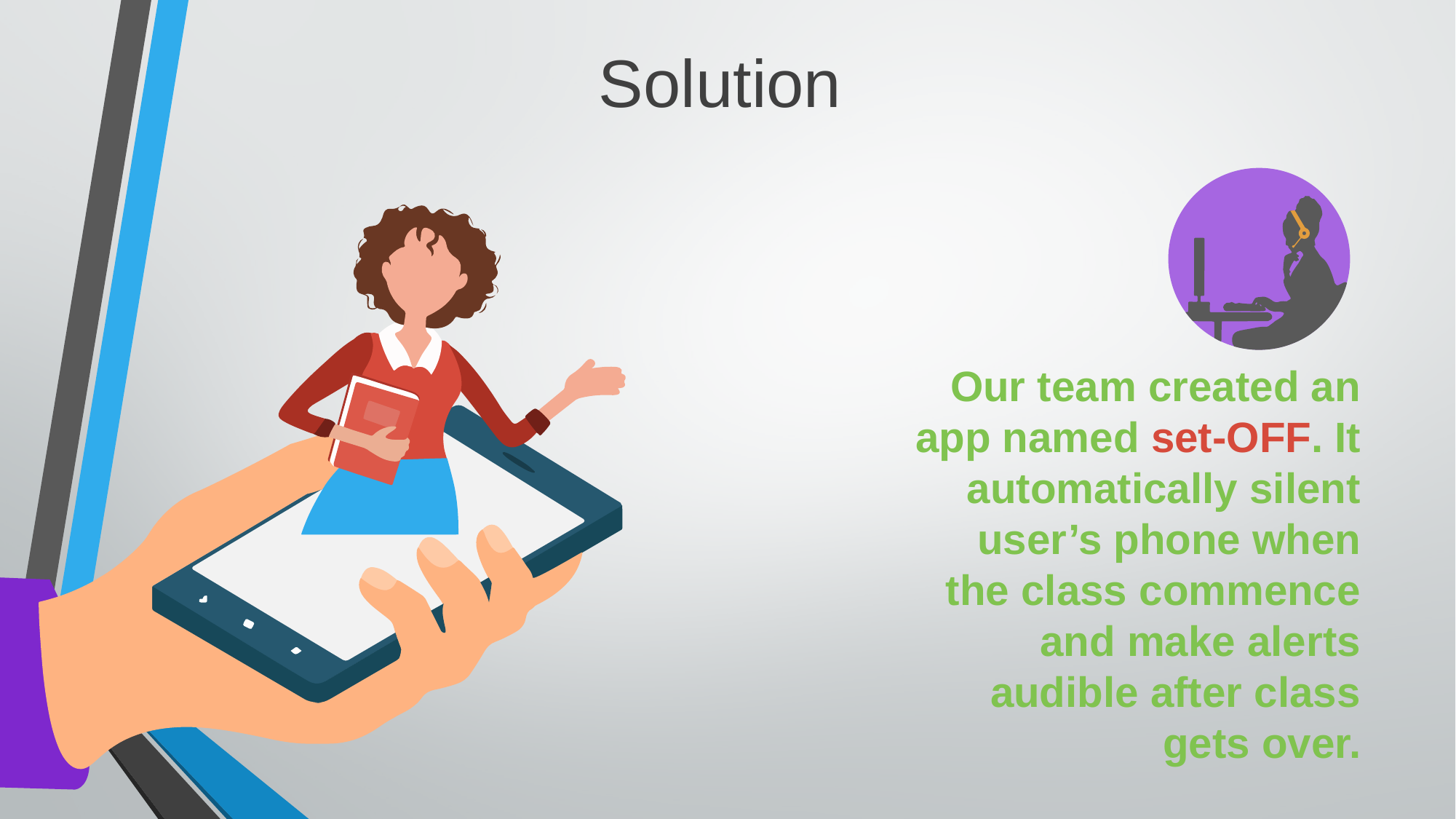

Solution

Our team created an app named set-OFF. It automatically silent user’s phone when the class commence and make alerts audible after class gets over.